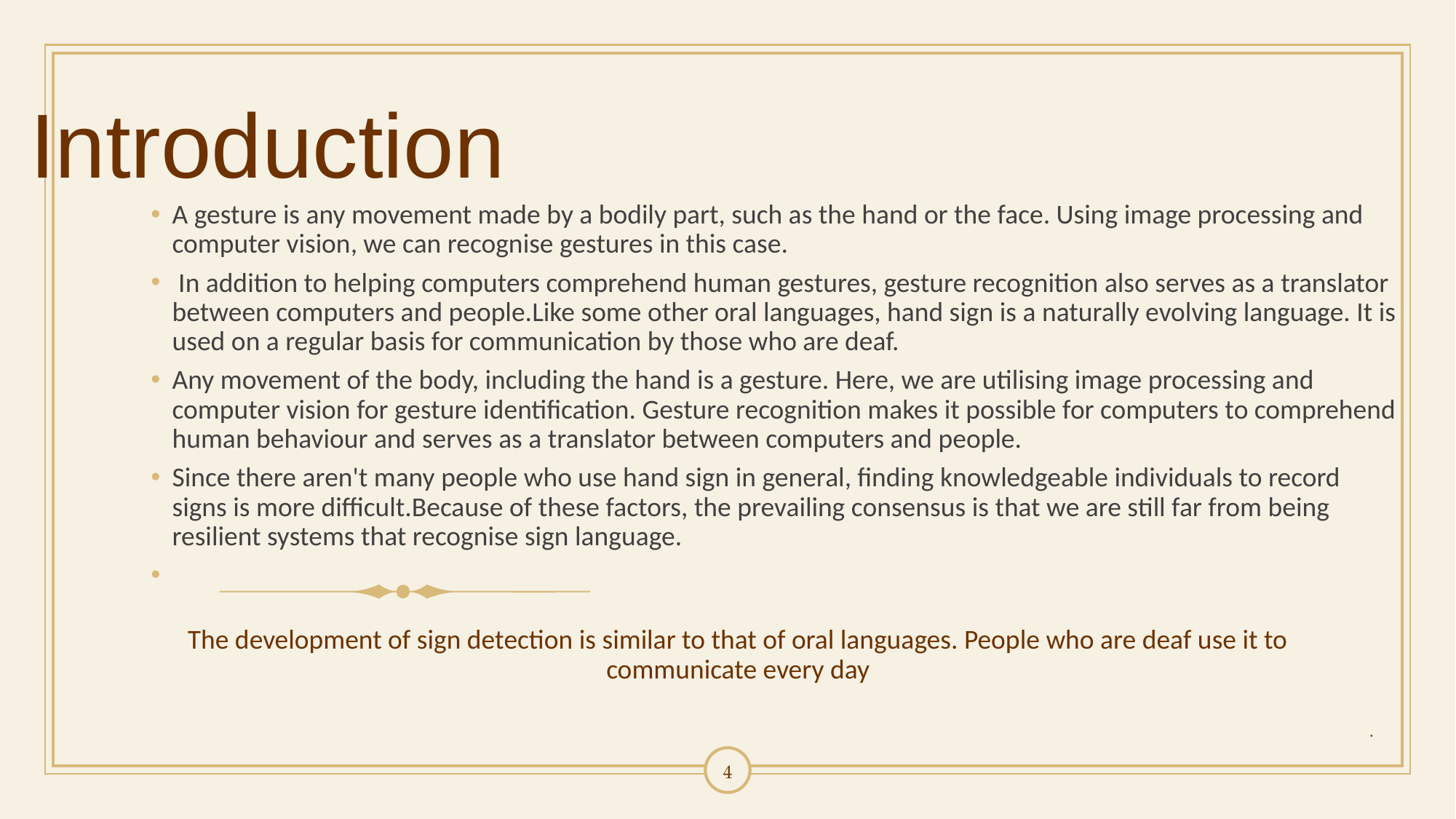

# Introduction
A gesture is any movement made by a bodily part, such as the hand or the face. Using image processing and computer vision, we can recognise gestures in this case.
 In addition to helping computers comprehend human gestures, gesture recognition also serves as a translator between computers and people.Like some other oral languages, hand sign is a naturally evolving language. It is used on a regular basis for communication by those who are deaf.
Any movement of the body, including the hand is a gesture. Here, we are utilising image processing and computer vision for gesture identification. Gesture recognition makes it possible for computers to comprehend human behaviour and serves as a translator between computers and people.
Since there aren't many people who use hand sign in general, finding knowledgeable individuals to record signs is more difficult.Because of these factors, the prevailing consensus is that we are still far from being resilient systems that recognise sign language.

The development of sign detection is similar to that of oral languages. People who are deaf use it to communicate every day
.

4